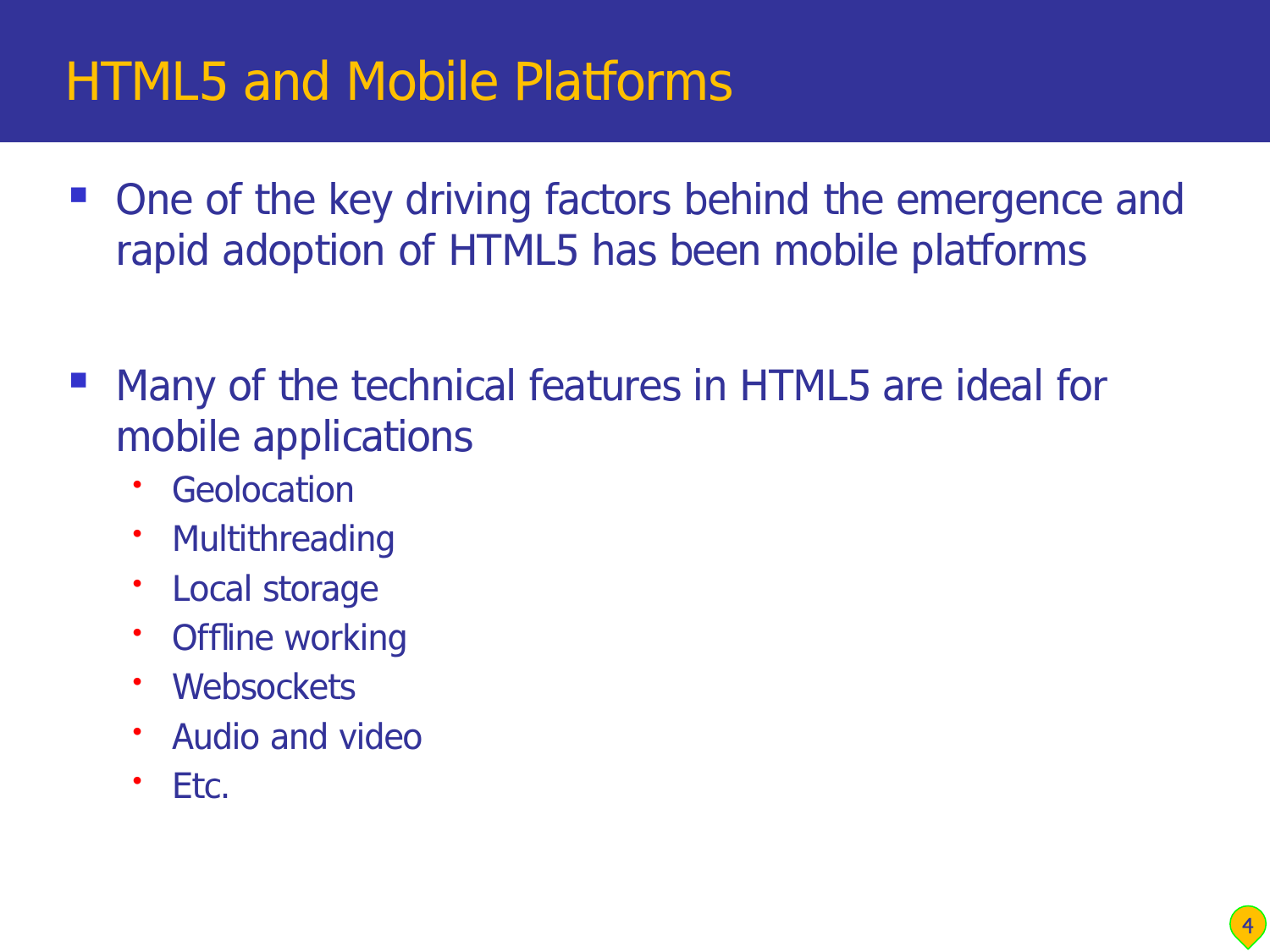

# HTML5 and Mobile Platforms
One of the key driving factors behind the emergence and rapid adoption of HTML5 has been mobile platforms

Many of the technical features in HTML5 are ideal for mobile applications
Geolocation
Multithreading
Local storage
Offline working
Websockets
Audio and video
Etc.
4